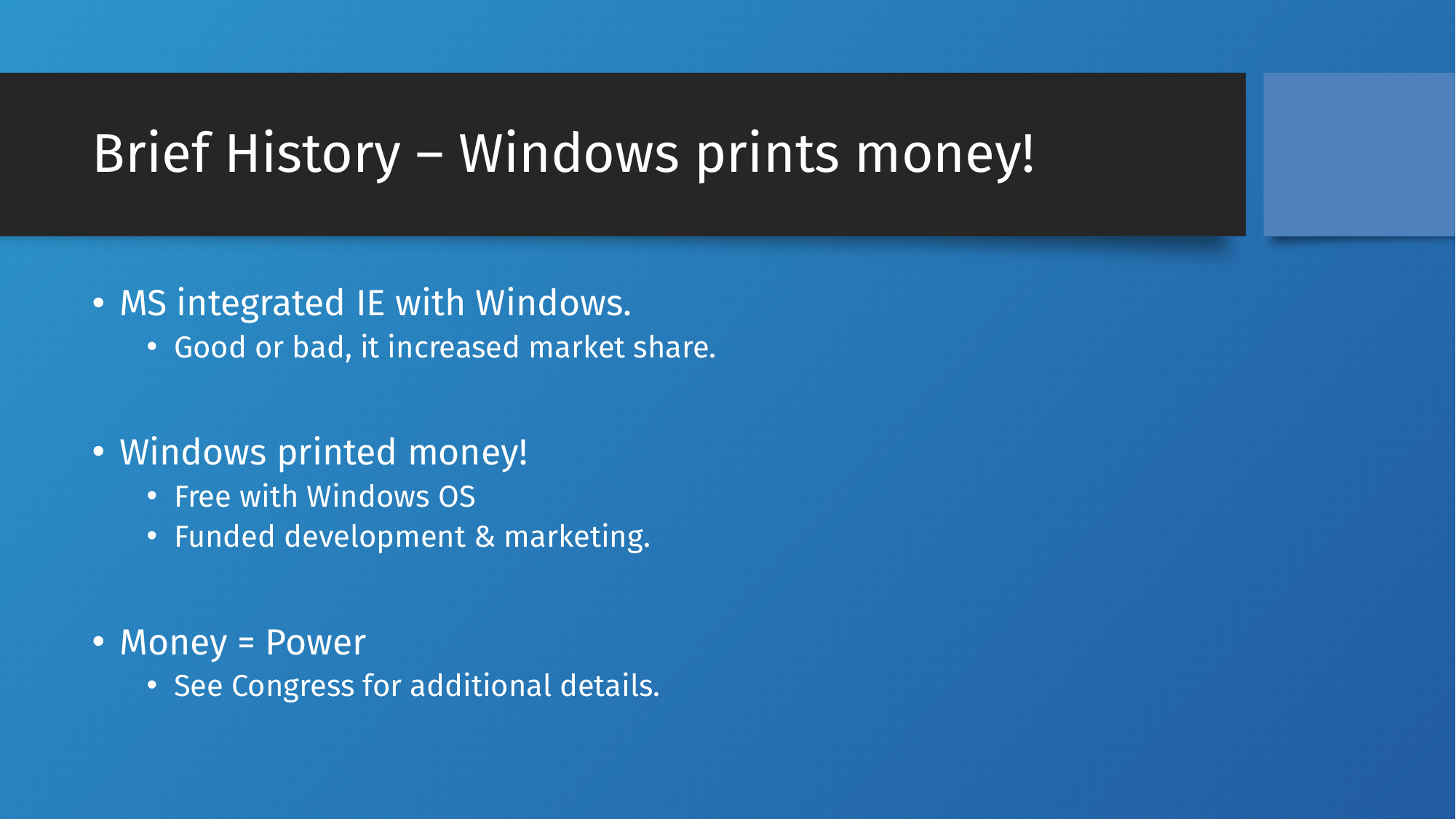

# Brief History – Windows prints money!
MS integrated IE with Windows.
Good or bad, it increased market share.

Windows printed money!
Free with Windows OS
Funded development & marketing.

Money = Power
See Congress for additional details.